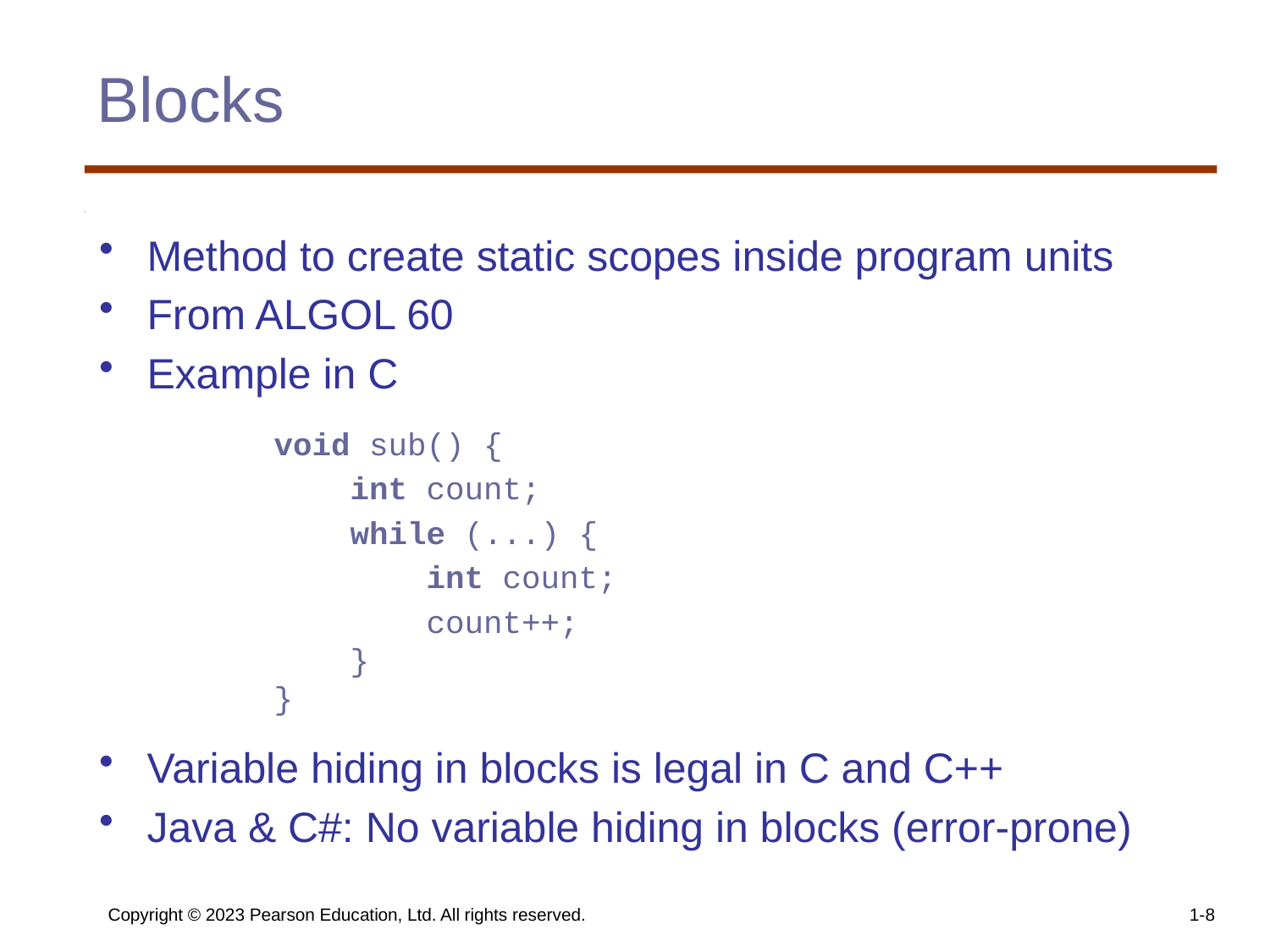

# Blocks
Method to create static scopes inside program units
From ALGOL 60
Example in C

 		void sub() {
  		    int count;
		    while (...) {
		        int count;
		        count++;
		    }
		}

Variable hiding in blocks is legal in C and C++
Java & C#: No variable hiding in blocks (error-prone)
Copyright © 2023 Pearson Education, Ltd. All rights reserved.
1-8